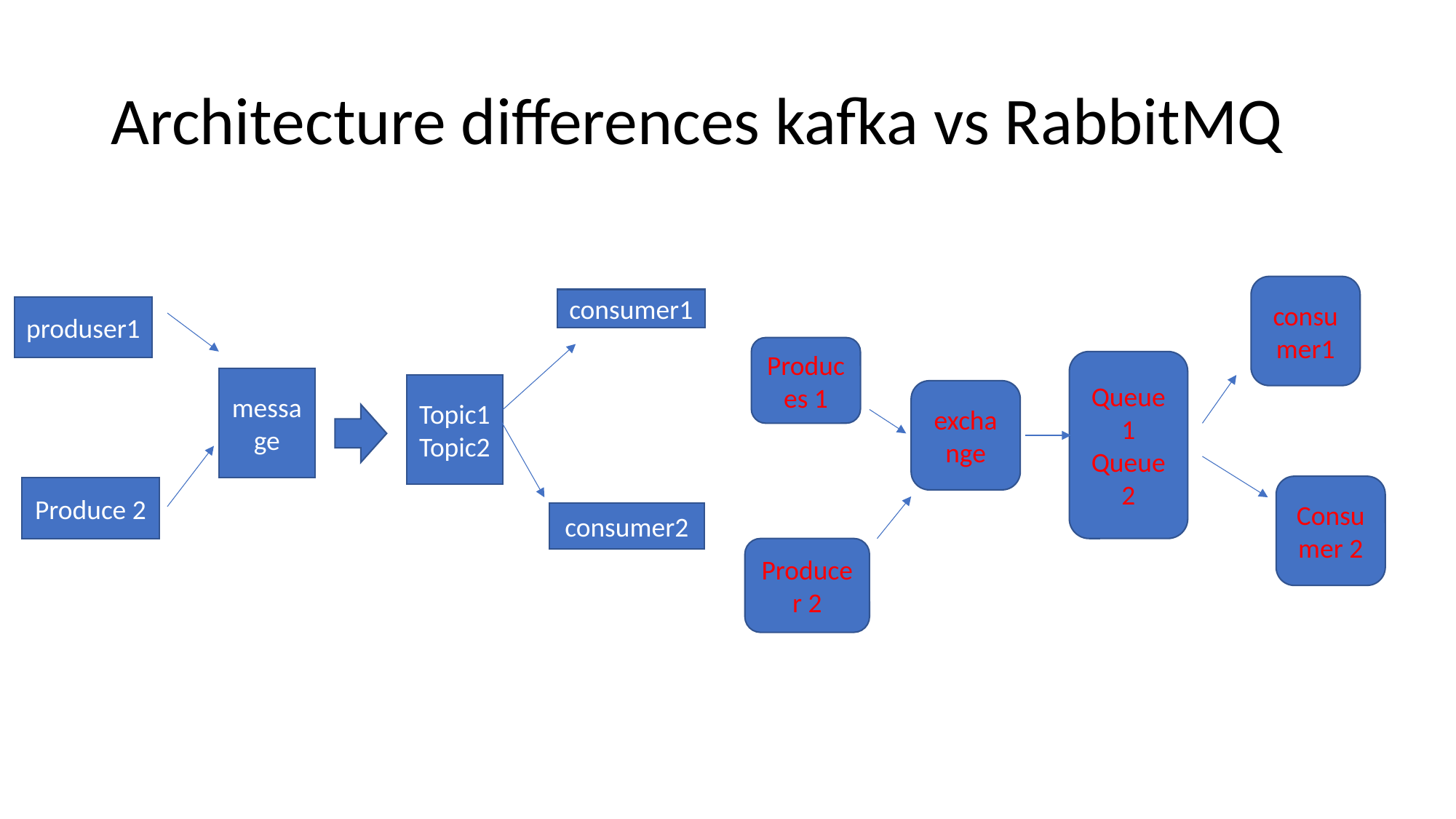

# Architecture differences kafka vs RabbitMQ

consumer1
consumer1
produser1
Produces 1
Queue1
Queue 2
message
Topic1
Topic2
exchange

Consumer 2
Produce 2
consumer2
Producer 2